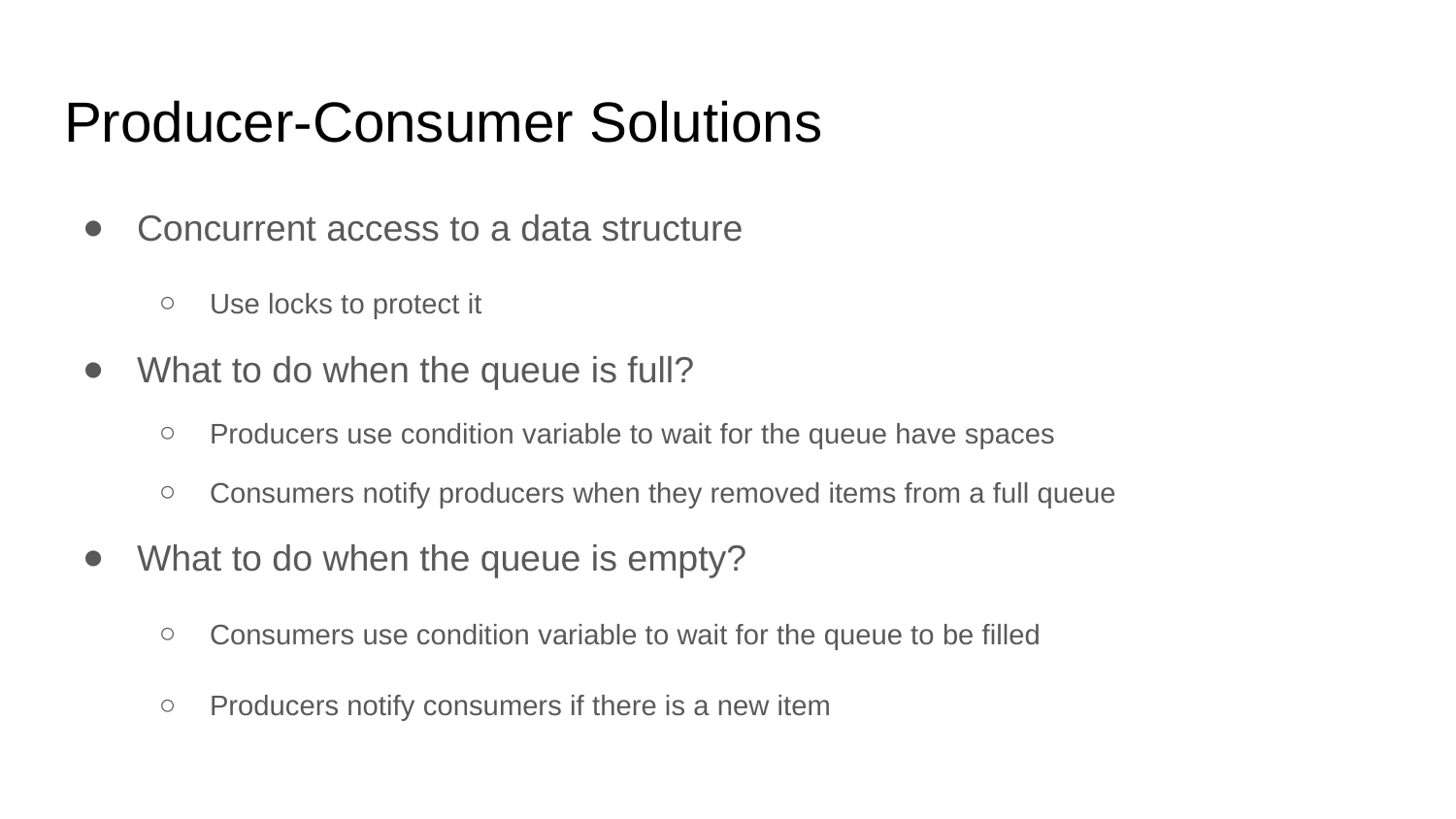

# Producer-Consumer Solutions
Concurrent access to a data structure
Use locks to protect it
What to do when the queue is full?
Producers use condition variable to wait for the queue have spaces
Consumers notify producers when they removed items from a full queue
What to do when the queue is empty?
Consumers use condition variable to wait for the queue to be filled
Producers notify consumers if there is a new item